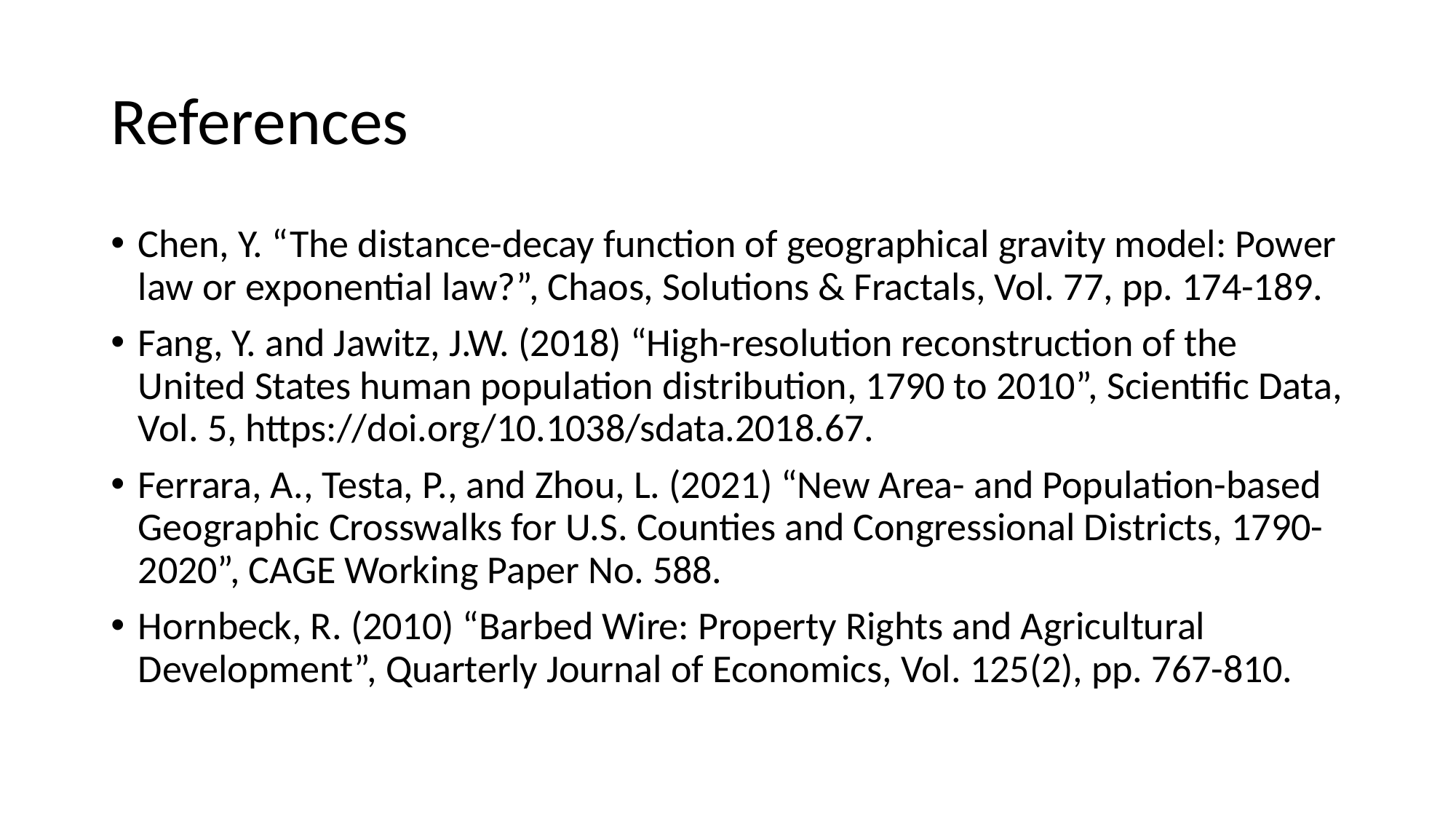

# References
Chen, Y. “The distance-decay function of geographical gravity model: Power law or exponential law?”, Chaos, Solutions & Fractals, Vol. 77, pp. 174-189.
Fang, Y. and Jawitz, J.W. (2018) “High-resolution reconstruction of the United States human population distribution, 1790 to 2010”, Scientific Data, Vol. 5, https://doi.org/10.1038/sdata.2018.67.
Ferrara, A., Testa, P., and Zhou, L. (2021) “New Area- and Population-based Geographic Crosswalks for U.S. Counties and Congressional Districts, 1790-2020”, CAGE Working Paper No. 588.
Hornbeck, R. (2010) “Barbed Wire: Property Rights and Agricultural Development”, Quarterly Journal of Economics, Vol. 125(2), pp. 767-810.